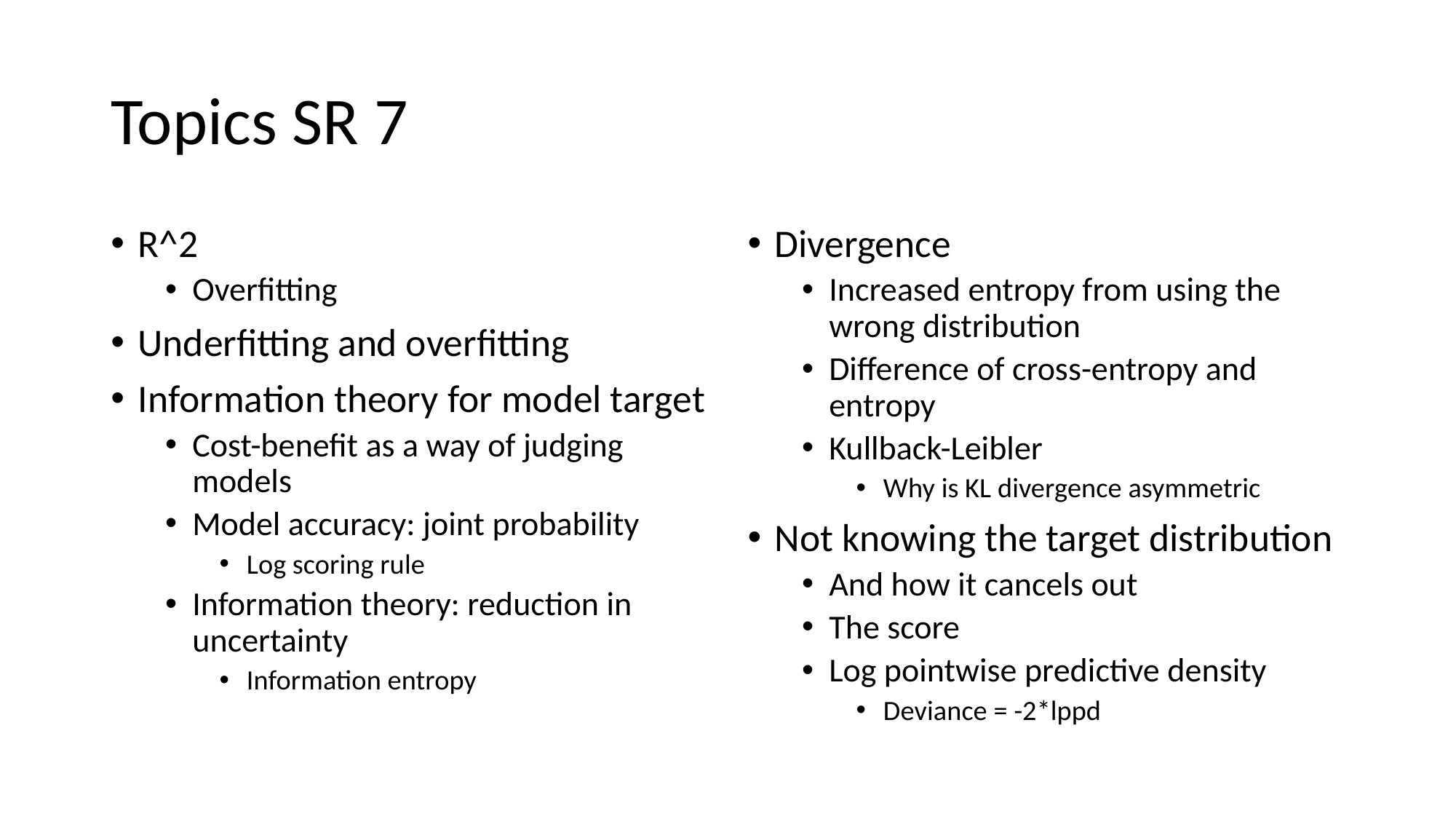

# Topics SR 7
R^2
Overfitting
Underfitting and overfitting
Information theory for model target
Cost-benefit as a way of judging models
Model accuracy: joint probability
Log scoring rule
Information theory: reduction in uncertainty
Information entropy
Divergence
Increased entropy from using the wrong distribution
Difference of cross-entropy and entropy
Kullback-Leibler
Why is KL divergence asymmetric
Not knowing the target distribution
And how it cancels out
The score
Log pointwise predictive density
Deviance = -2*lppd